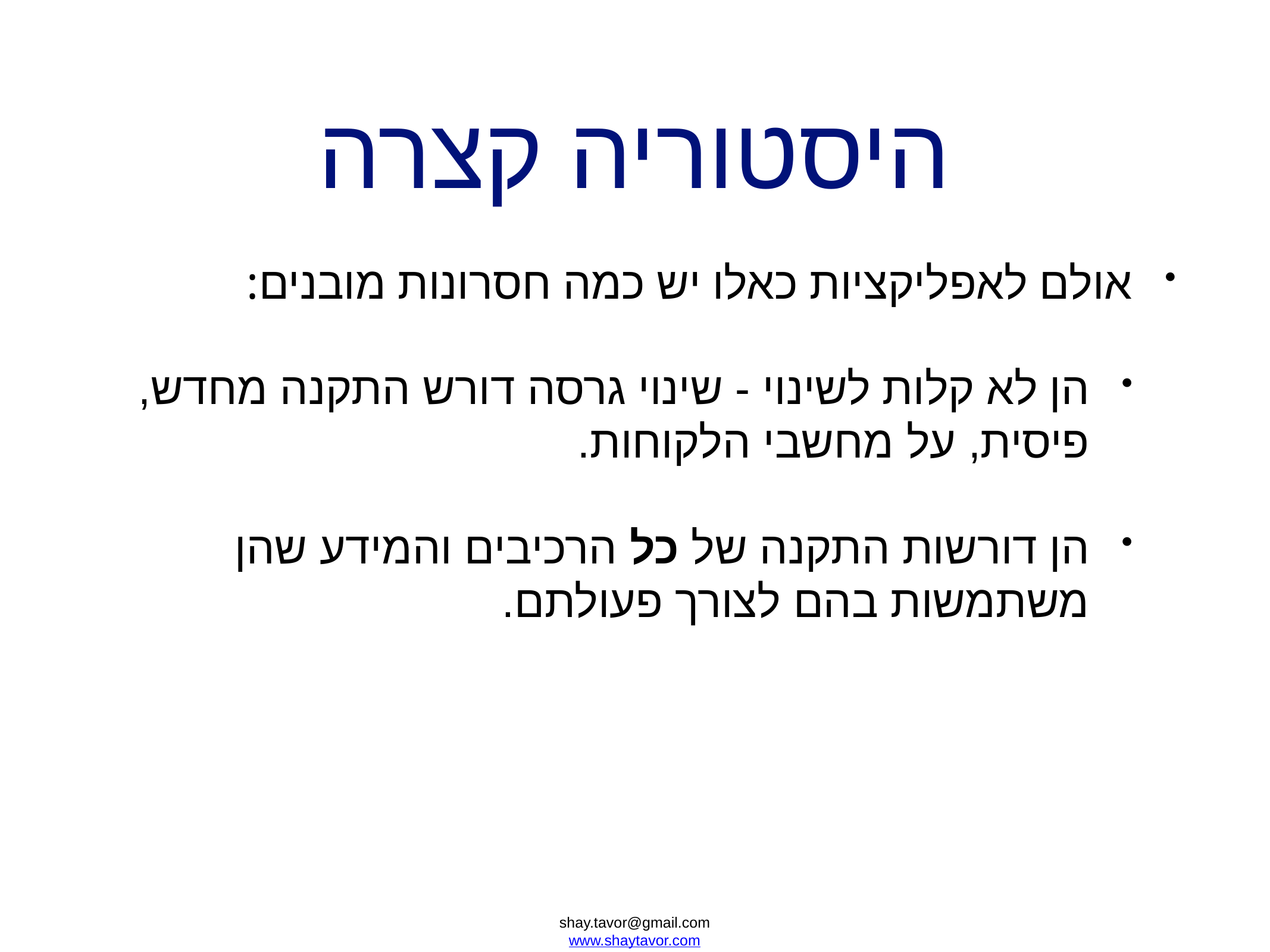

# היסטוריה קצרה
אולם לאפליקציות כאלו יש כמה חסרונות מובנים:
הן לא קלות לשינוי - שינוי גרסה דורש התקנה מחדש, פיסית, על מחשבי הלקוחות.
הן דורשות התקנה של כל הרכיבים והמידע שהן משתמשות בהם לצורך פעולתם.